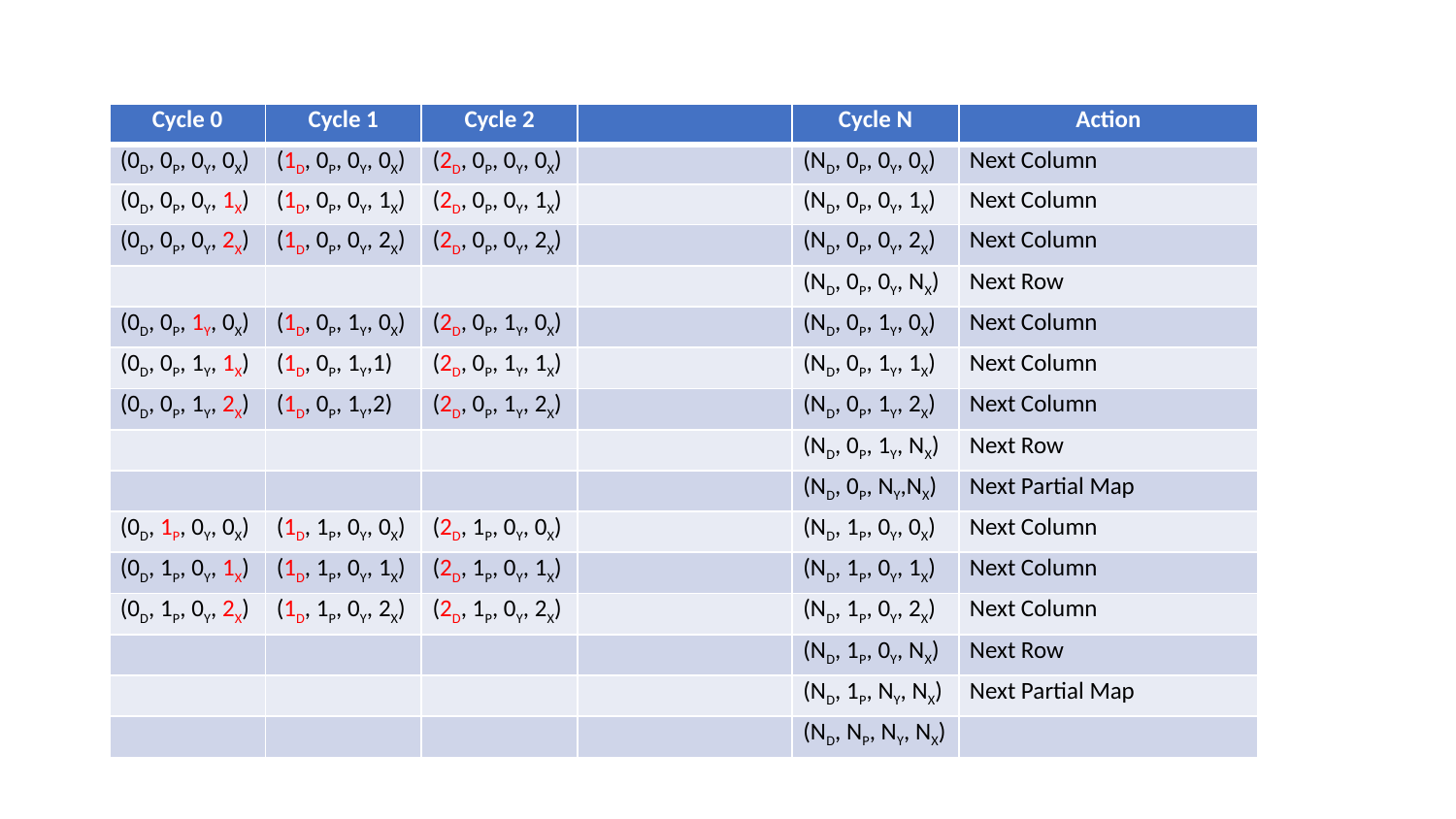

| Cycle 0 | Cycle 1 | Cycle 2 |  | Cycle N | Action |
| --- | --- | --- | --- | --- | --- |
| (0D, 0P, 0Y, 0X) | (1D, 0P, 0Y, 0X) | (2D, 0P, 0Y, 0X) |  | (ND, 0P, 0Y, 0X) | Next Column |
| (0D, 0P, 0Y, 1X) | (1D, 0P, 0Y, 1X) | (2D, 0P, 0Y, 1X) |  | (ND, 0P, 0Y, 1X) | Next Column |
| (0D, 0P, 0Y, 2X) | (1D, 0P, 0Y, 2X) | (2D, 0P, 0Y, 2X) |  | (ND, 0P, 0Y, 2X) | Next Column |
|  |  |  |  | (ND, 0P, 0Y, NX) | Next Row |
| (0D, 0P, 1Y, 0X) | (1D, 0P, 1Y, 0X) | (2D, 0P, 1Y, 0X) |  | (ND, 0P, 1Y, 0X) | Next Column |
| (0D, 0P, 1Y, 1X) | (1D, 0P, 1Y,1) | (2D, 0P, 1Y, 1X) |  | (ND, 0P, 1Y, 1X) | Next Column |
| (0D, 0P, 1Y, 2X) | (1D, 0P, 1Y,2) | (2D, 0P, 1Y, 2X) |  | (ND, 0P, 1Y, 2X) | Next Column |
|  |  |  |  | (ND, 0P, 1Y, NX) | Next Row |
|  |  |  |  | (ND, 0P, NY,NX) | Next Partial Map |
| (0D, 1P, 0Y, 0X) | (1D, 1P, 0Y, 0X) | (2D, 1P, 0Y, 0X) |  | (ND, 1P, 0Y, 0X) | Next Column |
| (0D, 1P, 0Y, 1X) | (1D, 1P, 0Y, 1X) | (2D, 1P, 0Y, 1X) |  | (ND, 1P, 0Y, 1X) | Next Column |
| (0D, 1P, 0Y, 2X) | (1D, 1P, 0Y, 2X) | (2D, 1P, 0Y, 2X) |  | (ND, 1P, 0Y, 2X) | Next Column |
|  |  |  |  | (ND, 1P, 0Y, NX) | Next Row |
|  |  |  |  | (ND, 1P, NY, NX) | Next Partial Map |
|  |  |  |  | (ND, NP, NY, NX) |  |